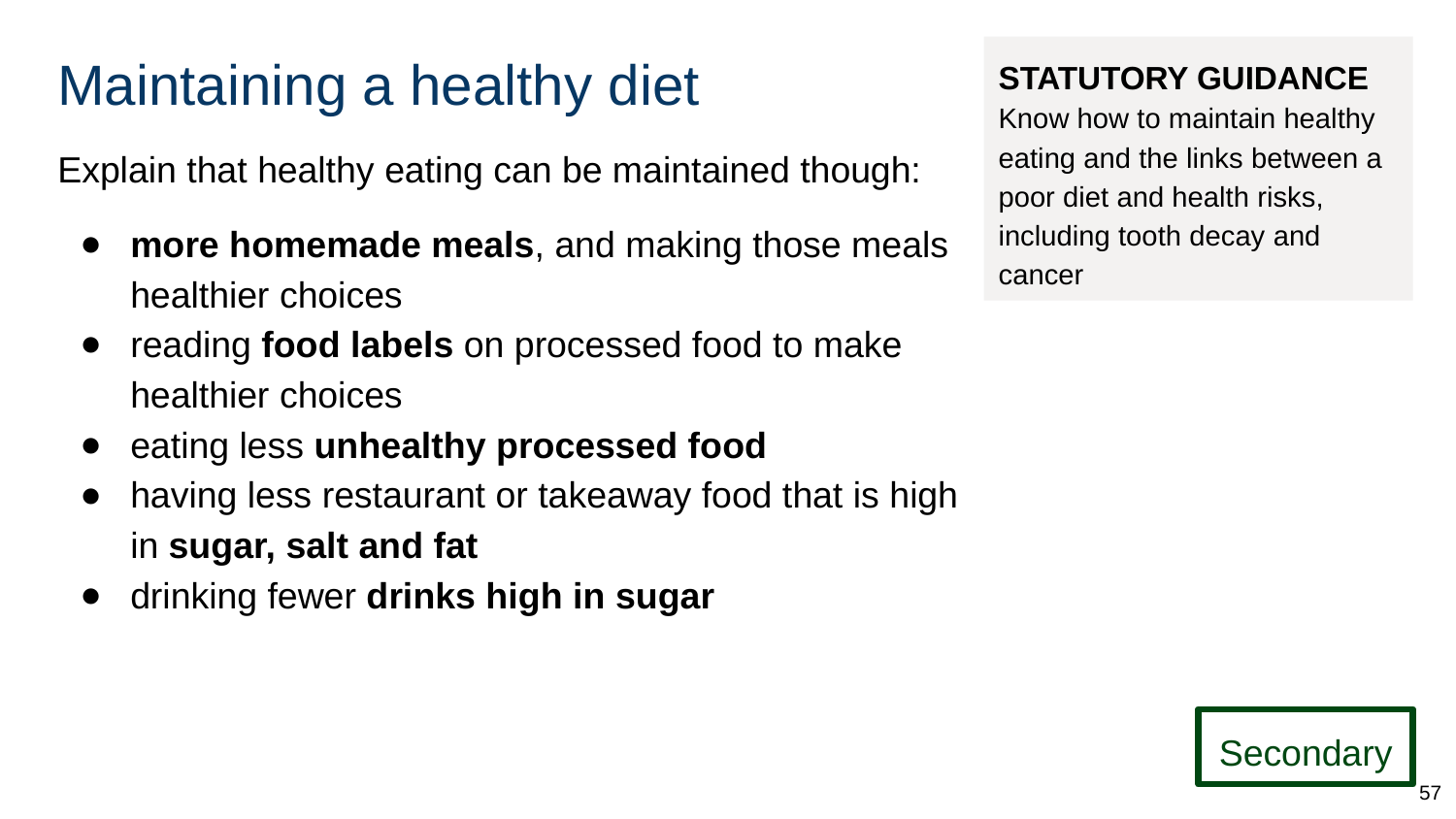

# Maintaining a healthy diet

STATUTORY GUIDANCE
Know how to maintain healthy eating and the links between a poor diet and health risks, including tooth decay and cancer

Explain that healthy eating can be maintained though:
more homemade meals, and making those meals healthier choices
reading food labels on processed food to make healthier choices
eating less unhealthy processed food
having less restaurant or takeaway food that is high in sugar, salt and fat
drinking fewer drinks high in sugar
Secondary
57